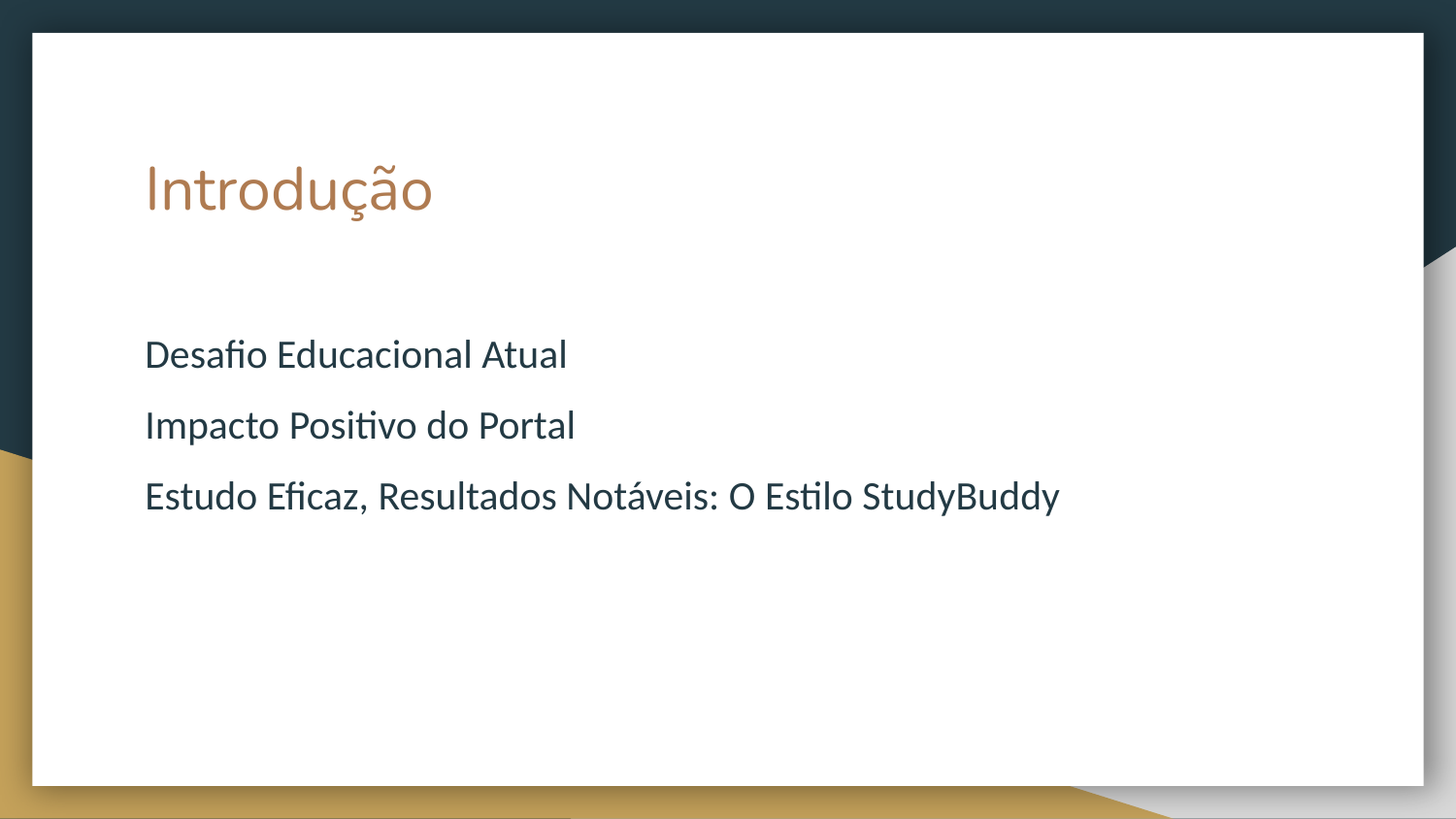

# Introdução
Desafio Educacional Atual
Impacto Positivo do Portal
Estudo Eficaz, Resultados Notáveis: O Estilo StudyBuddy